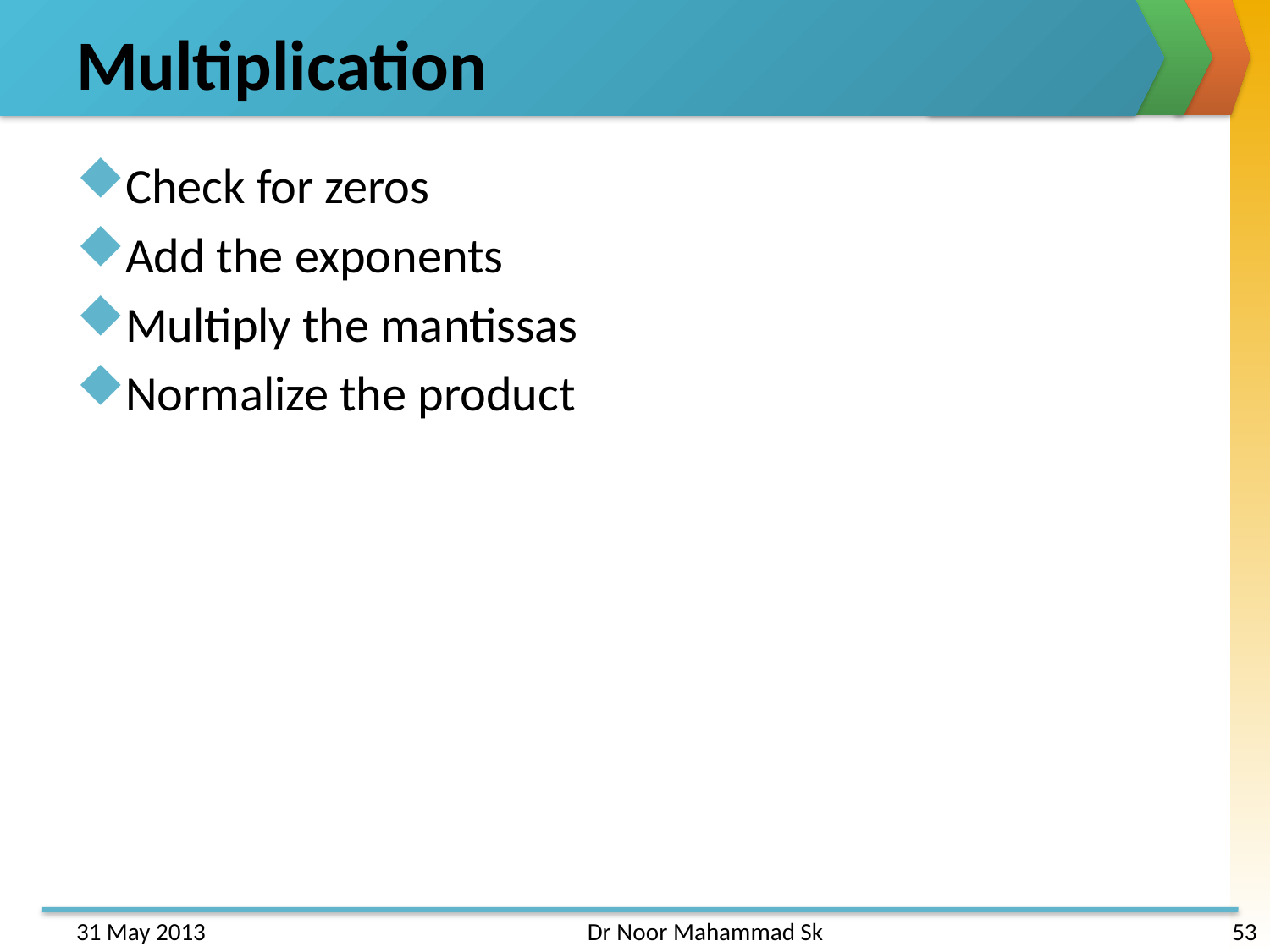

# Multiplication
Check for zeros
Add the exponents
Multiply the mantissas
Normalize the product

31 May 2013
Dr Noor Mahammad Sk
53